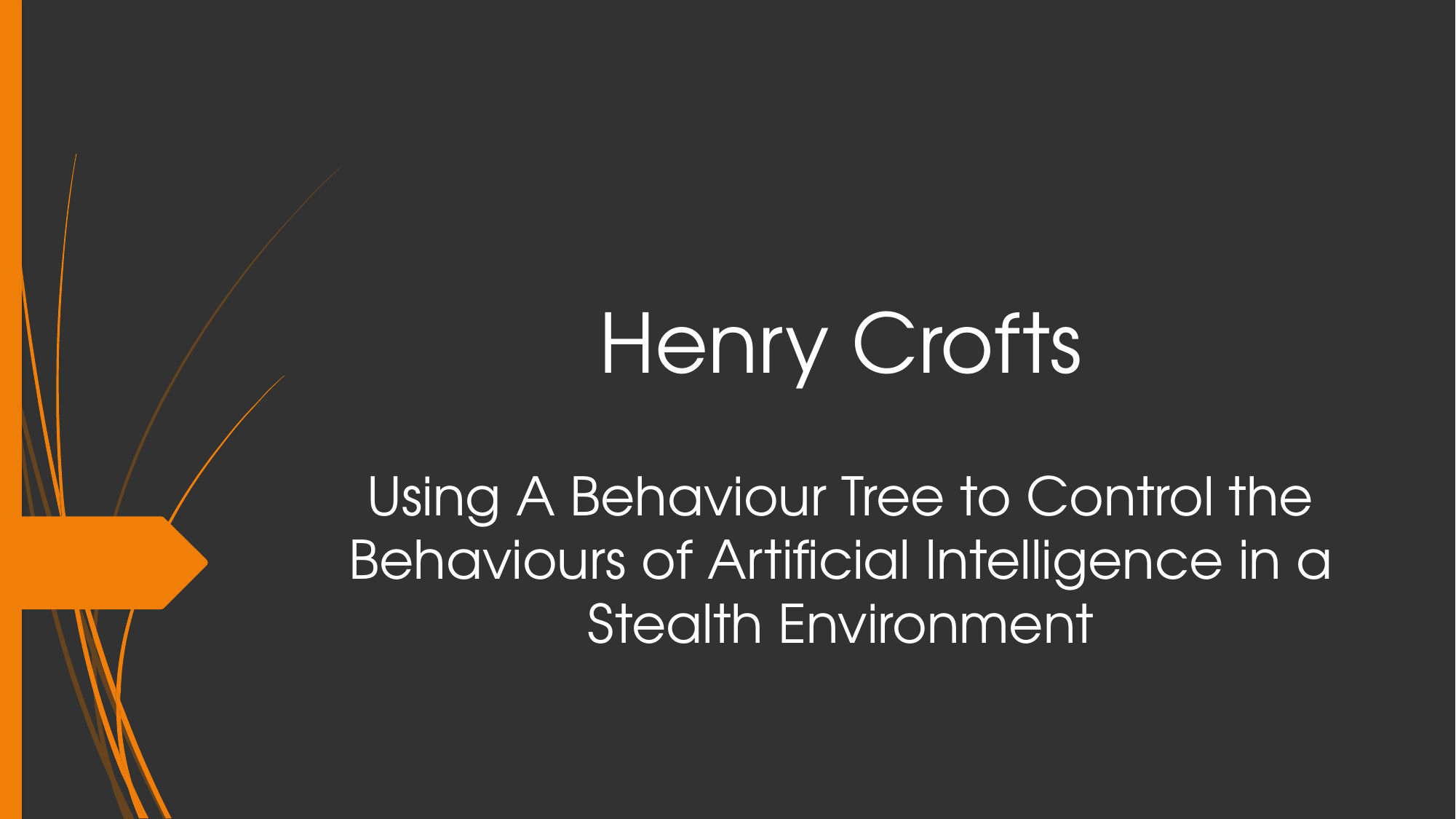

# Henry Crofts
Using A Behaviour Tree to Control the Behaviours of Artificial Intelligence in a Stealth Environment